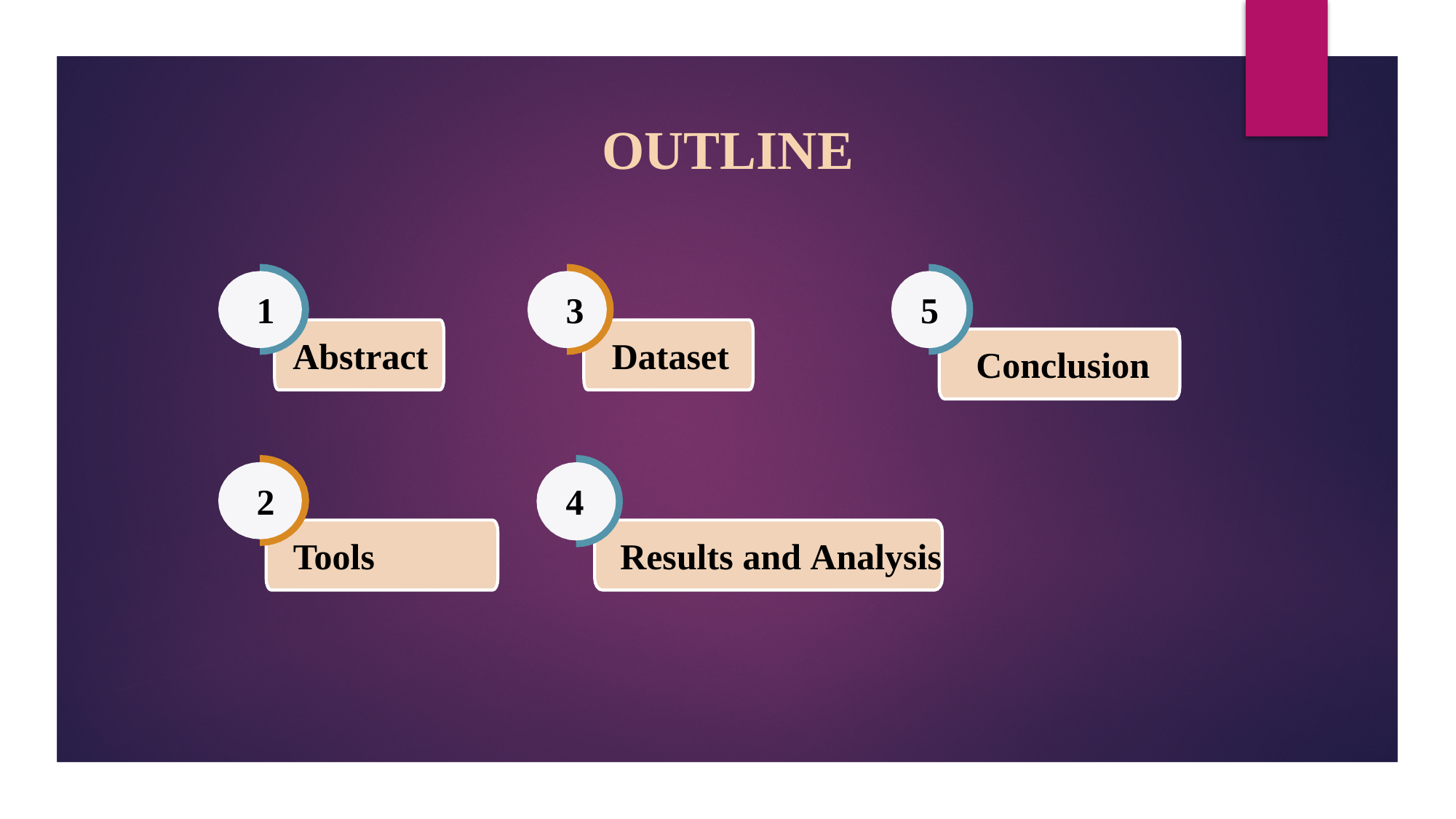

OUTLINE

1
3
5

Abstract
Dataset

Conclusion
#

2
4

Tools
Results and Analysis